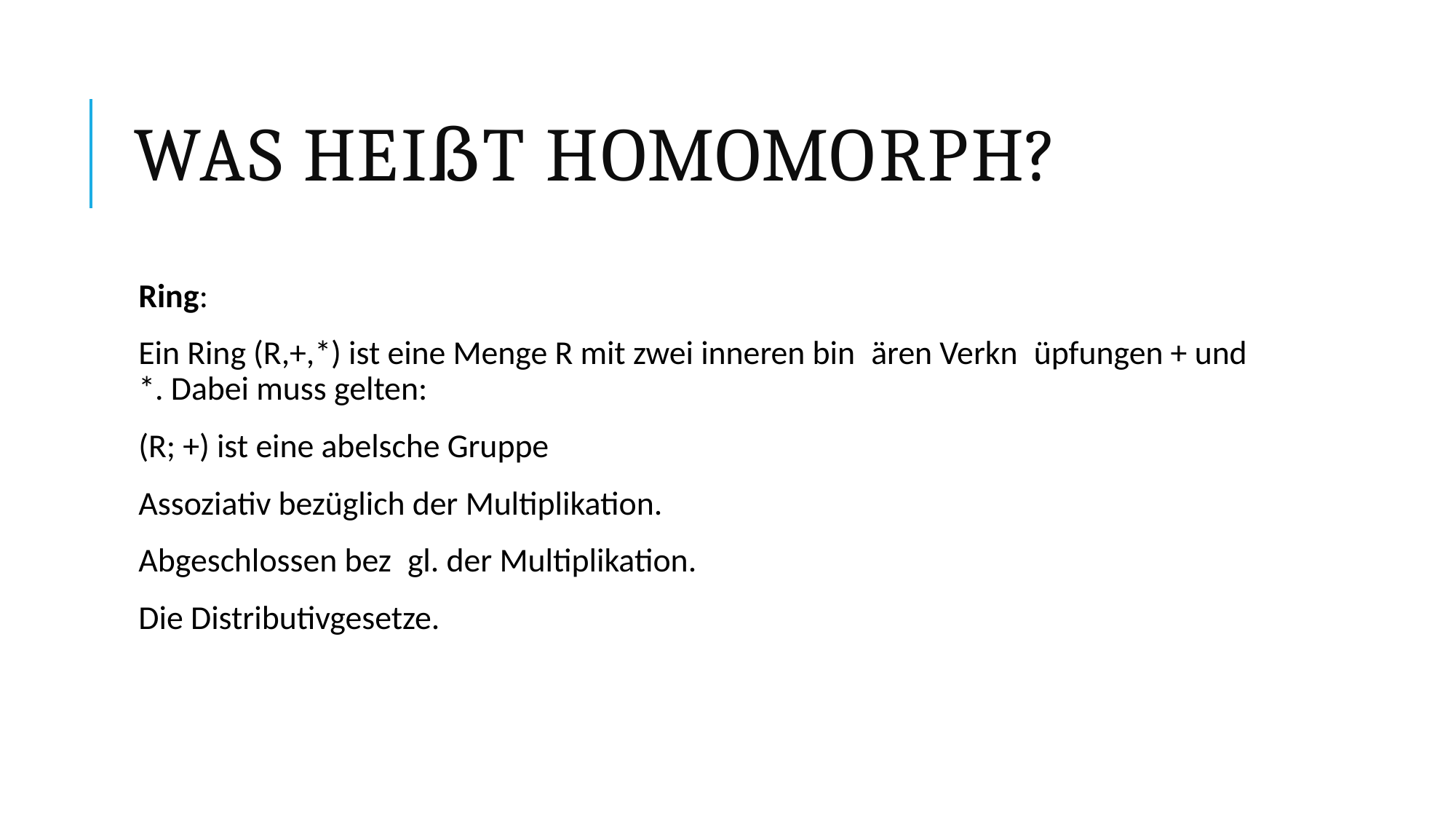

# Was heißt Homomorph?
Ring:
Ein Ring (R,+,*) ist eine Menge R mit zwei inneren binären Verknüpfungen + und *. Dabei muss gelten:
(R; +) ist eine abelsche Gruppe
Assoziativ bezüglich der Multiplikation.
Abgeschlossen bezgl. der Multiplikation.
Die Distributivgesetze.